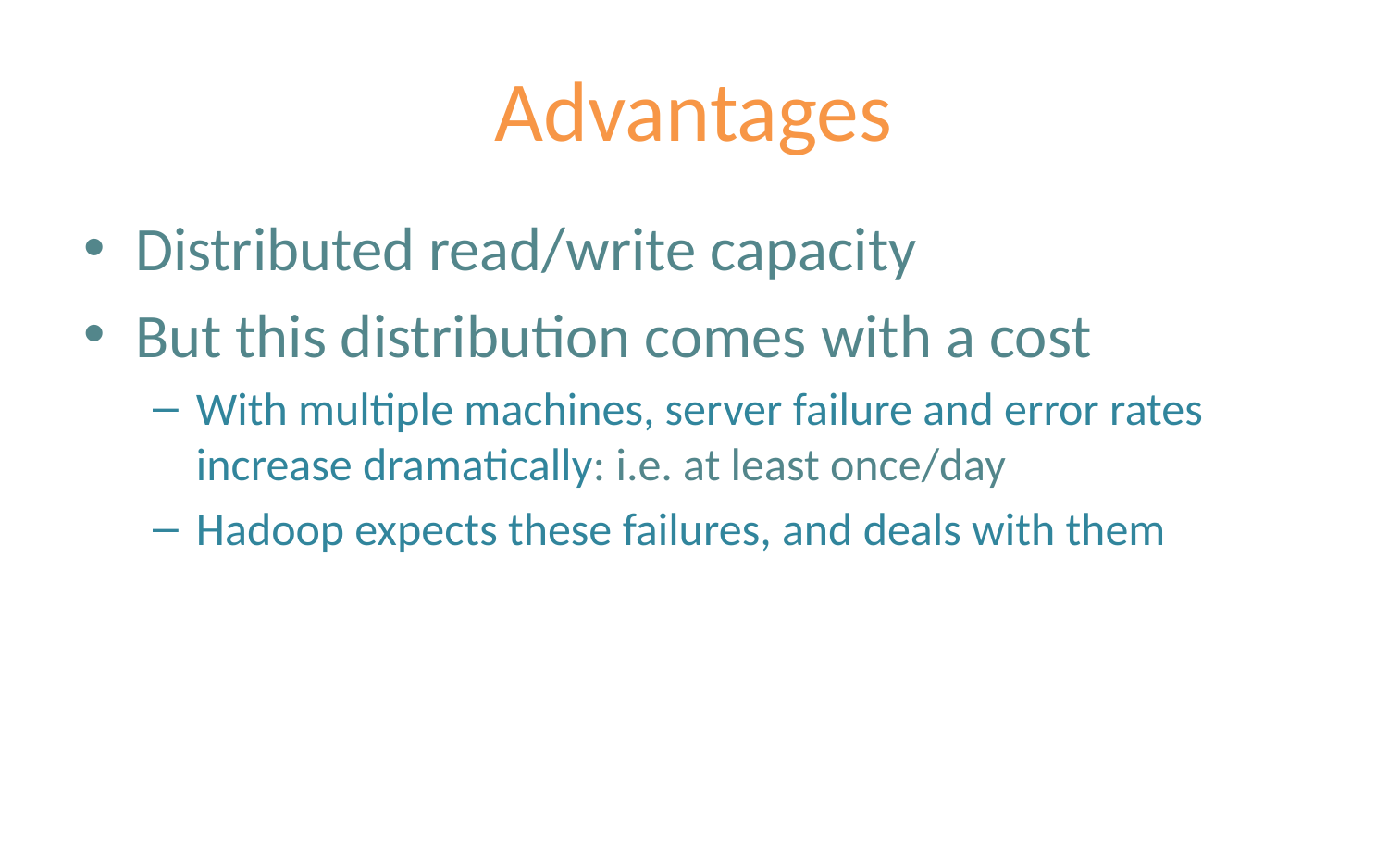

# Advantages
Distributed read/write capacity
But this distribution comes with a cost
With multiple machines, server failure and error rates increase dramatically: i.e. at least once/day
Hadoop expects these failures, and deals with them